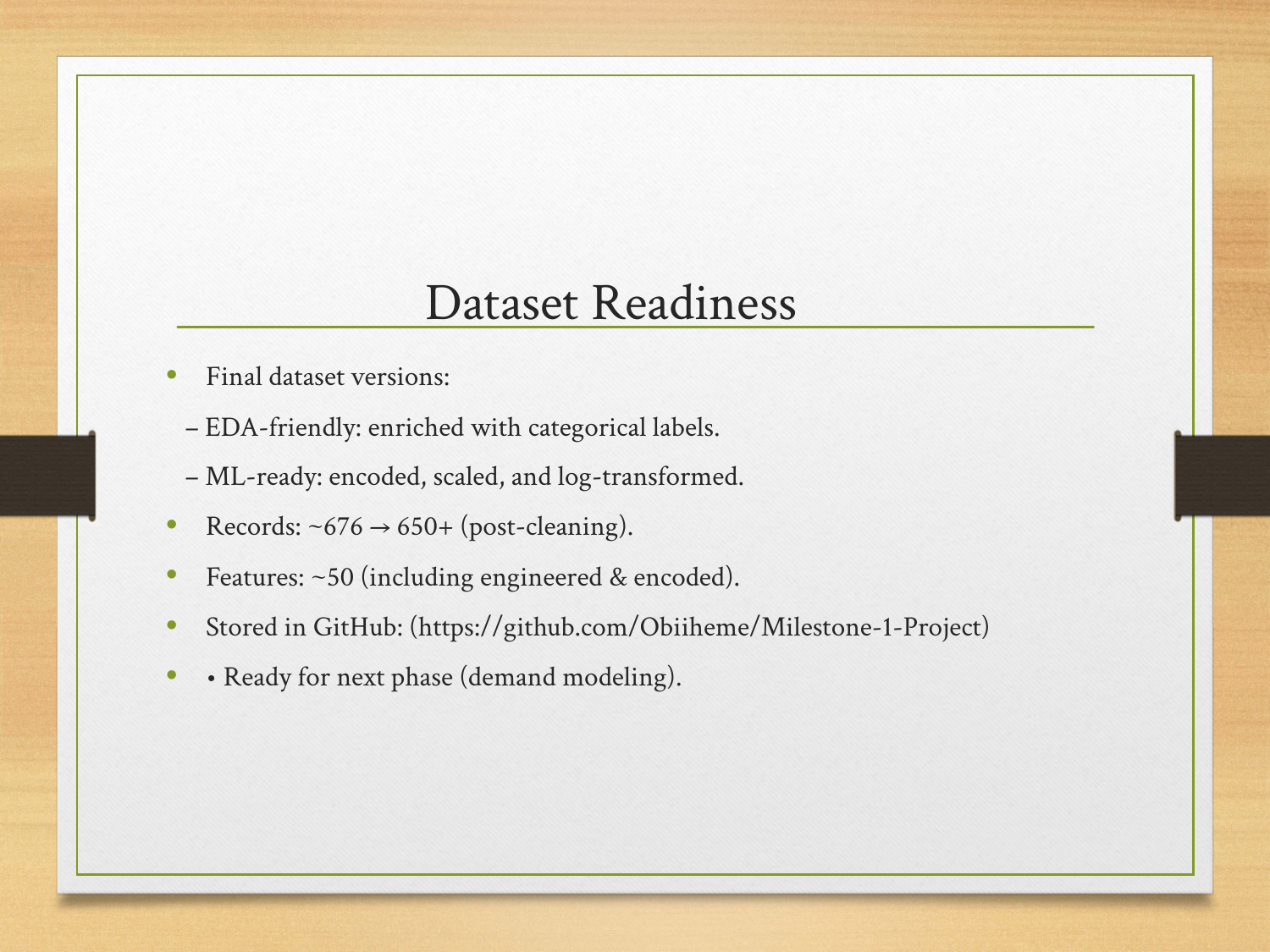

# Dataset Readiness
Final dataset versions:
   – EDA-friendly: enriched with categorical labels.
   – ML-ready: encoded, scaled, and log-transformed.
Records: ~676 → 650+ (post-cleaning).
Features: ~50 (including engineered & encoded).
Stored in GitHub: (https://github.com/Obiiheme/Milestone-1-Project)
• Ready for next phase (demand modeling).